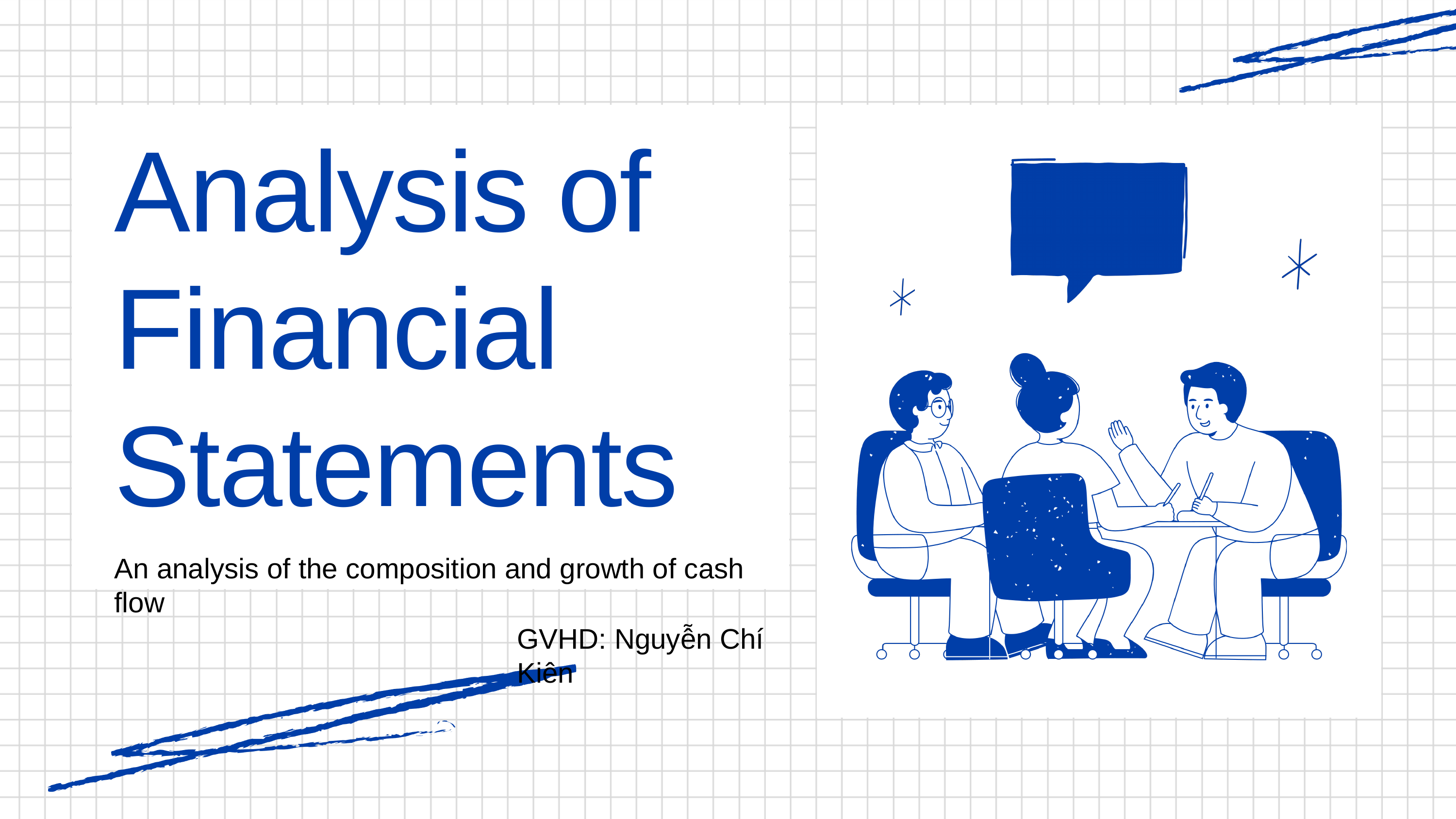

Analysis of Financial Statements

An analysis of the composition and growth of cash flow
GVHD: Nguyễn Chí Kiên